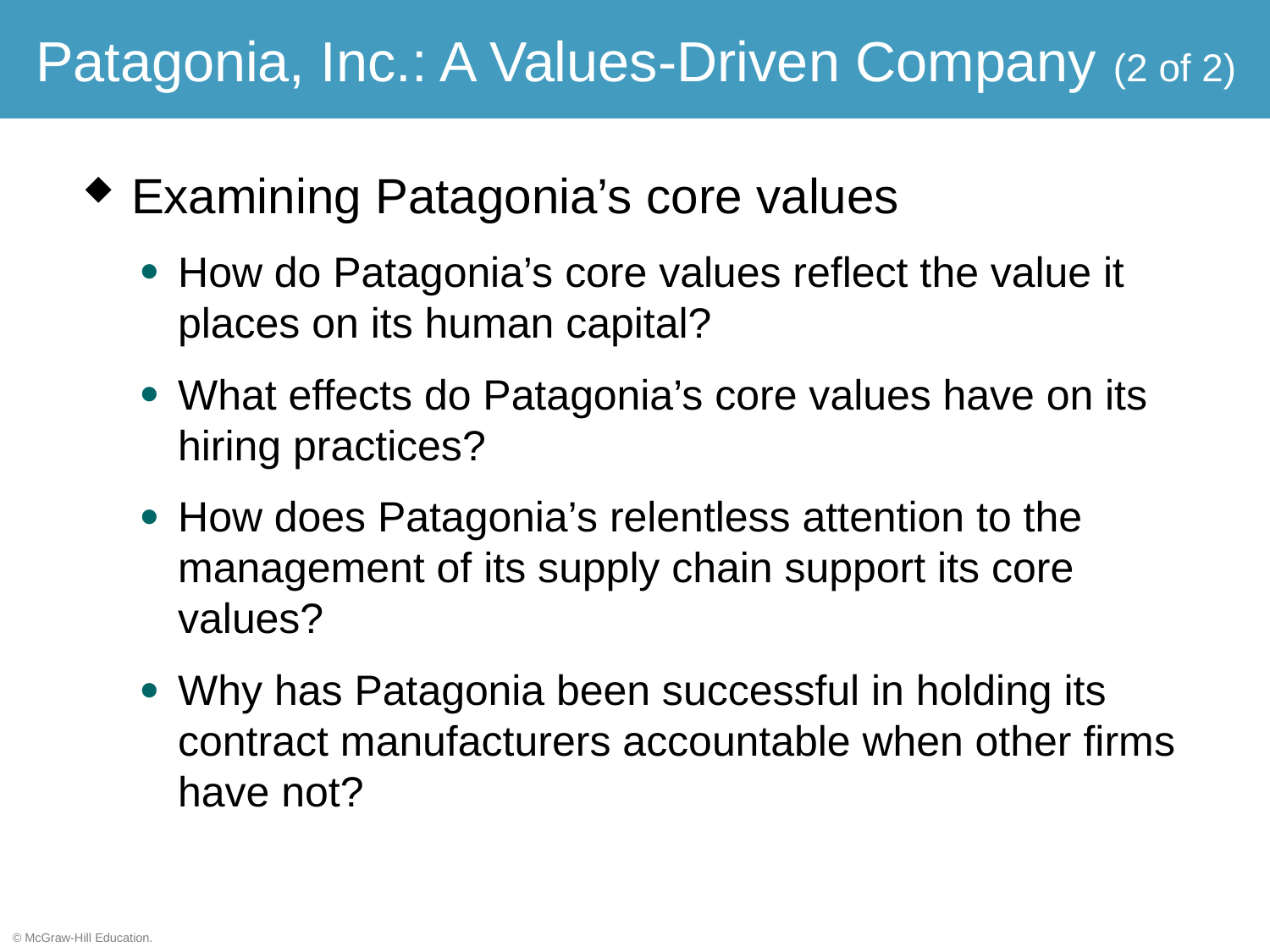

# Patagonia, Inc.: A Values-Driven Company (2 of 2)
Examining Patagonia’s core values
How do Patagonia’s core values reflect the value it places on its human capital?
What effects do Patagonia’s core values have on its hiring practices?
How does Patagonia’s relentless attention to the management of its supply chain support its core values?
Why has Patagonia been successful in holding its contract manufacturers accountable when other firms have not?